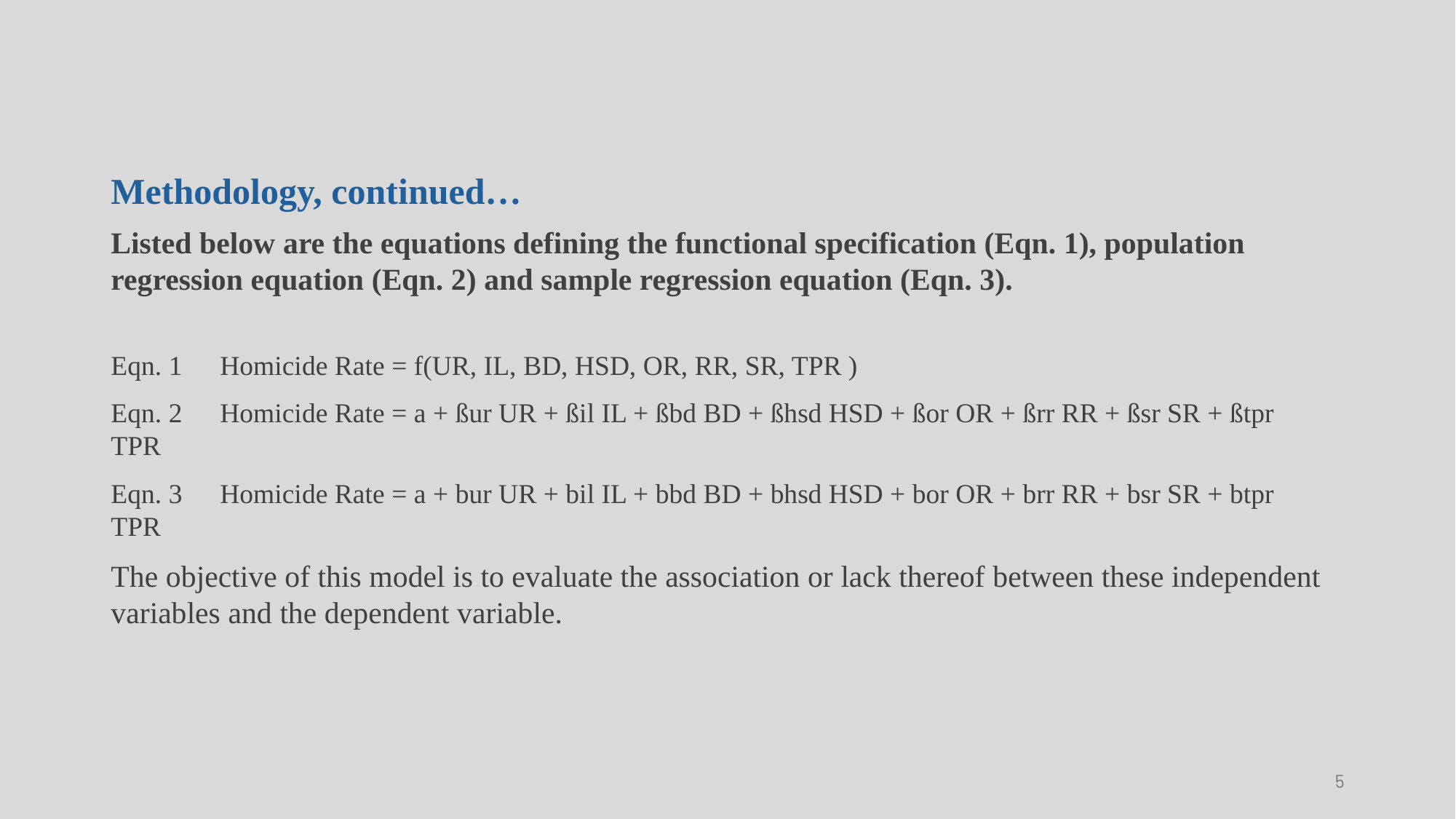

# Methodology, continued…
Listed below are the equations defining the functional specification (Eqn. 1), population regression equation (Eqn. 2) and sample regression equation (Eqn. 3).
Eqn. 1 	Homicide Rate = f(UR, IL, BD, HSD, OR, RR, SR, TPR )
Eqn. 2 	Homicide Rate = a + ßur UR + ßil IL + ßbd BD + ßhsd HSD + ßor OR + ßrr RR + ßsr SR + ßtpr TPR
Eqn. 3 	Homicide Rate = a + bur UR + bil IL + bbd BD + bhsd HSD + bor OR + brr RR + bsr SR + btpr TPR
The objective of this model is to evaluate the association or lack thereof between these independent variables and the dependent variable.
5